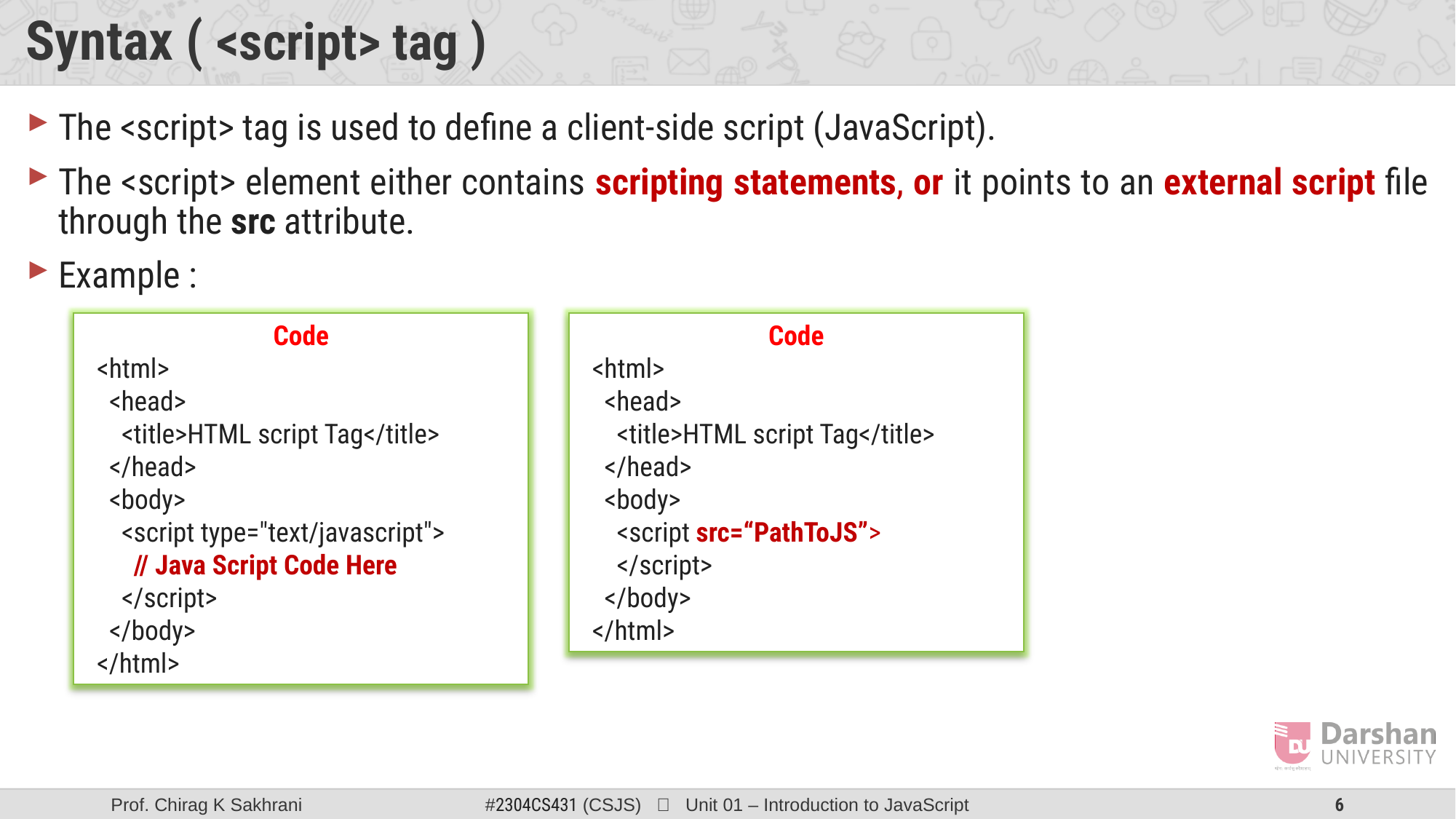

# Syntax ( <script> tag )
The <script> tag is used to define a client-side script (JavaScript).
The <script> element either contains scripting statements, or it points to an external script file through the src attribute.
Example :

Code
  <html>
    <head>
      <title>HTML script Tag</title>
    </head>
    <body>
      <script type="text/javascript">
        // Java Script Code Here
      </script>
    </body>
  </html>
Code
  <html>
    <head>
      <title>HTML script Tag</title>
    </head>
    <body>
      <script src=“PathToJS”>
      </script>
    </body>
  </html>